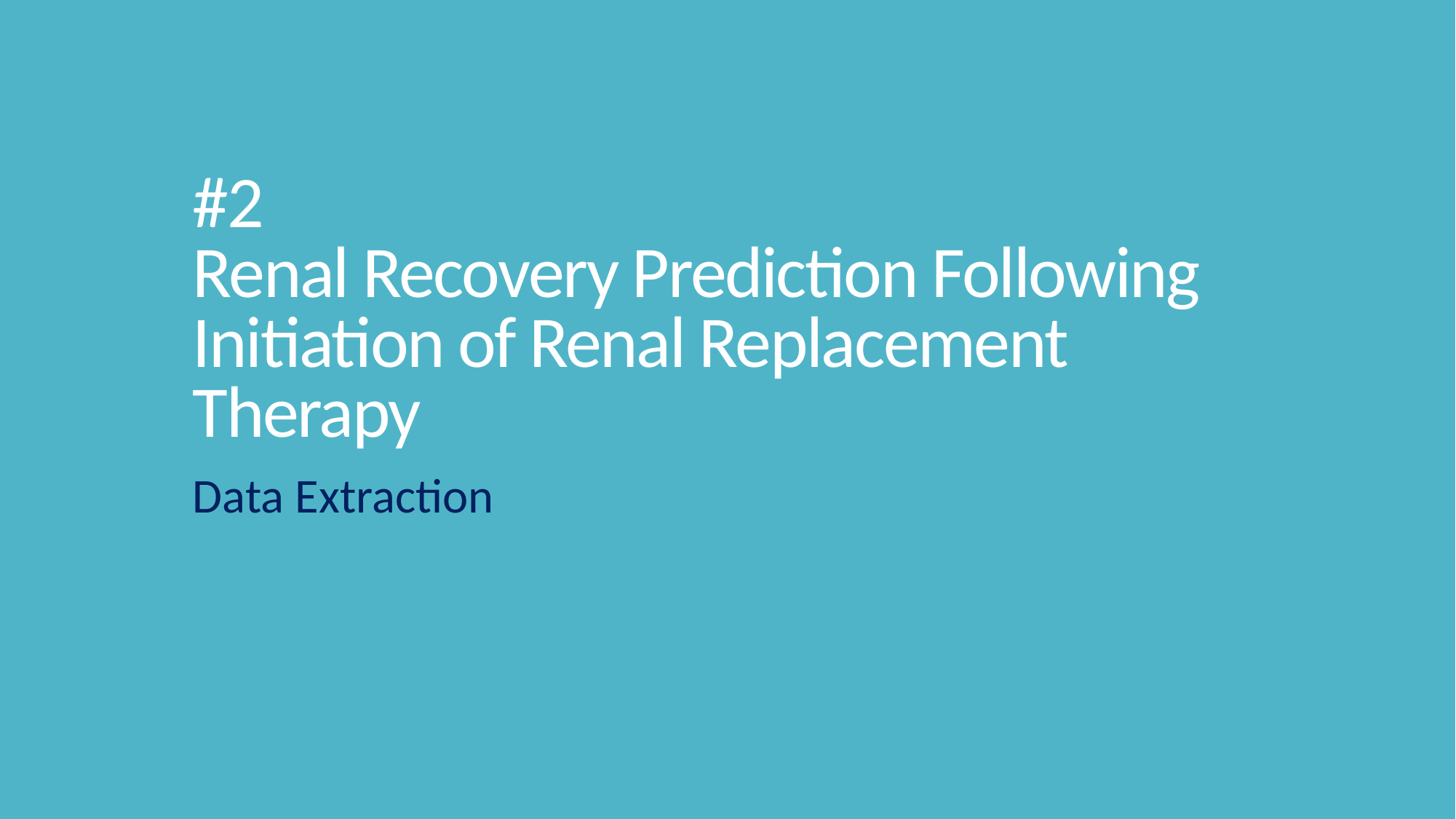

# #2 Renal Recovery Prediction Following Initiation of Renal Replacement Therapy
Data Extraction